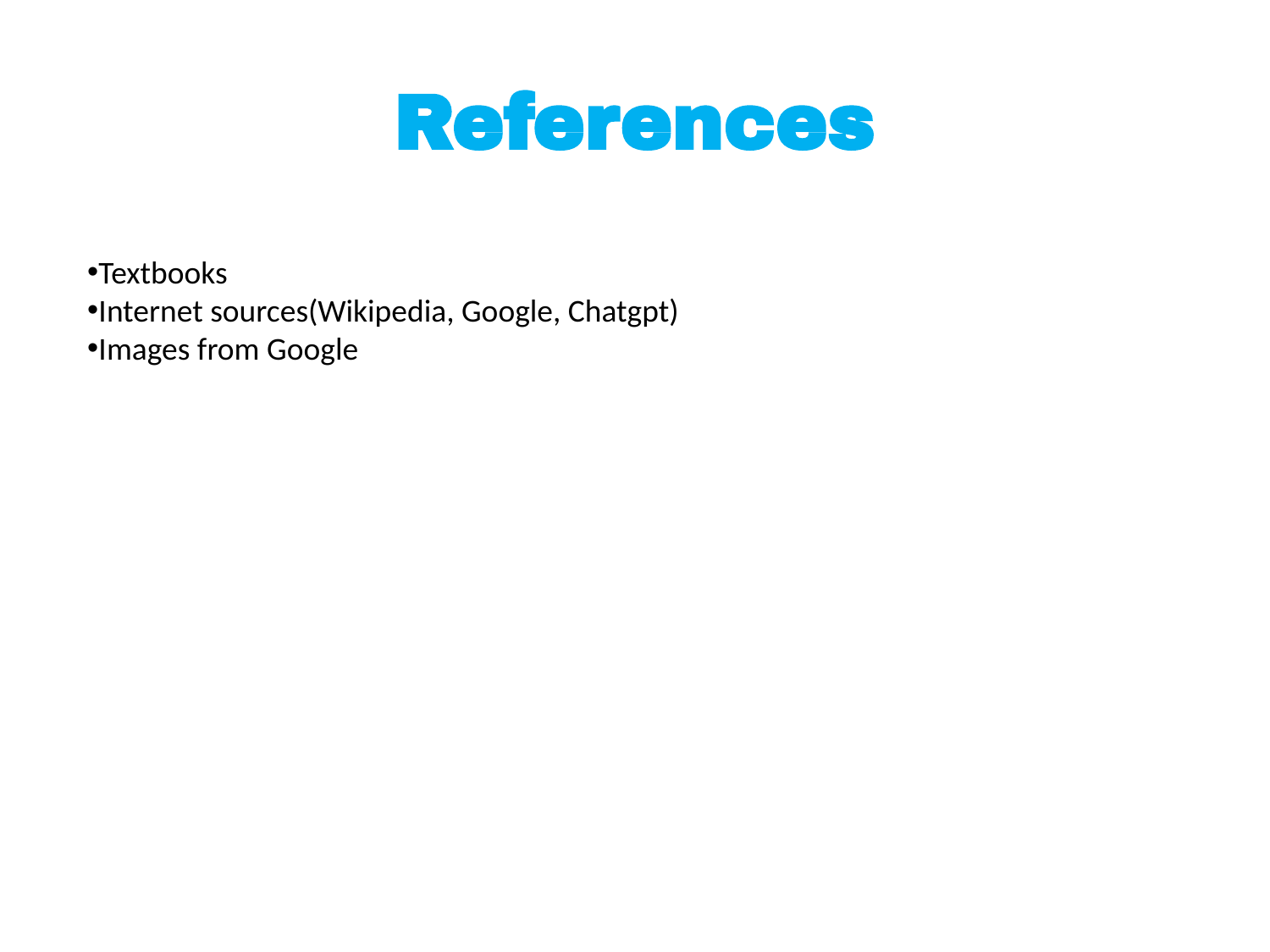

# References
Textbooks
Internet sources(Wikipedia, Google, Chatgpt)
Images from Google